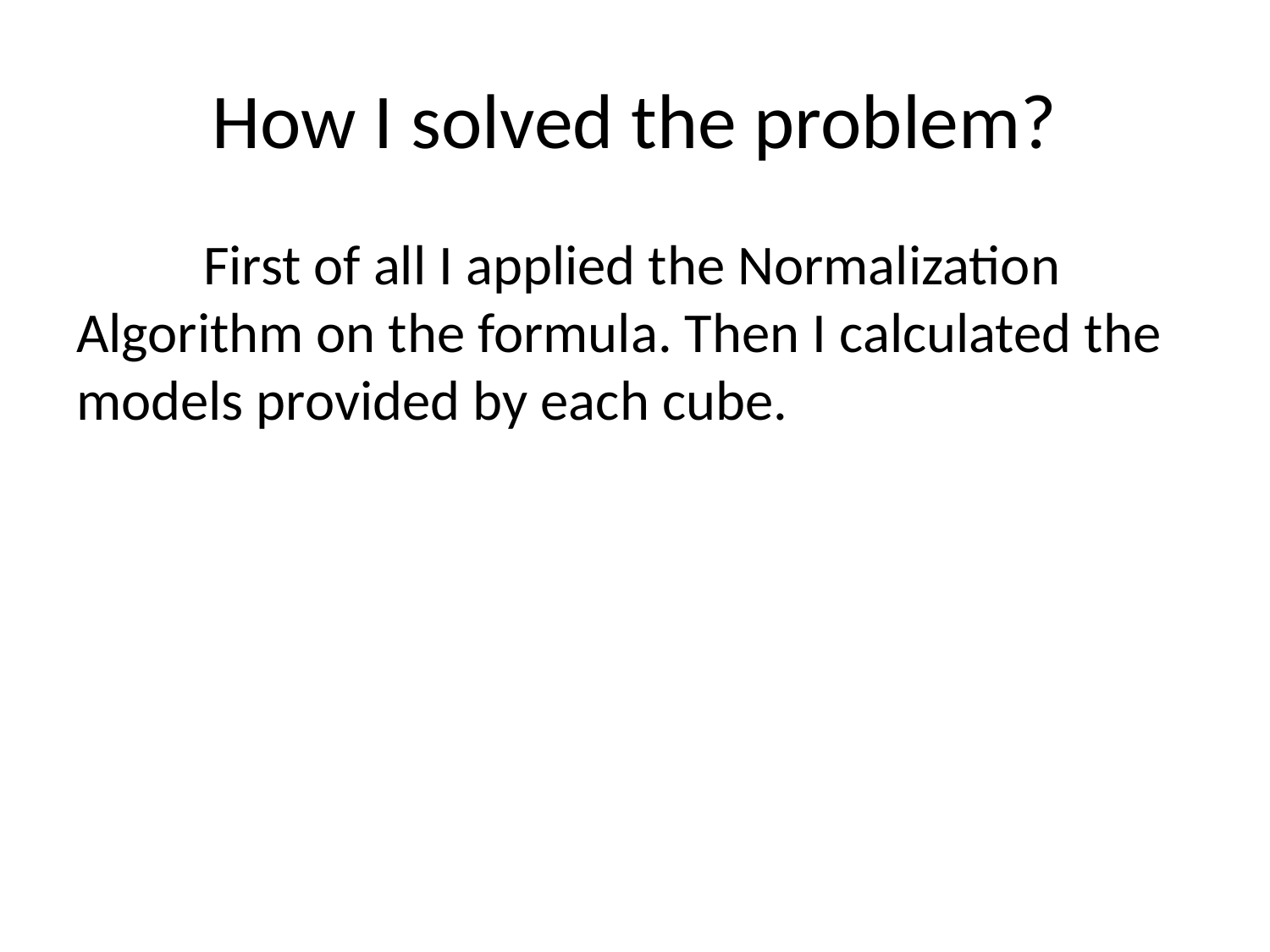

# How I solved the problem?
	First of all I applied the Normalization Algorithm on the formula. Then I calculated the models provided by each cube.